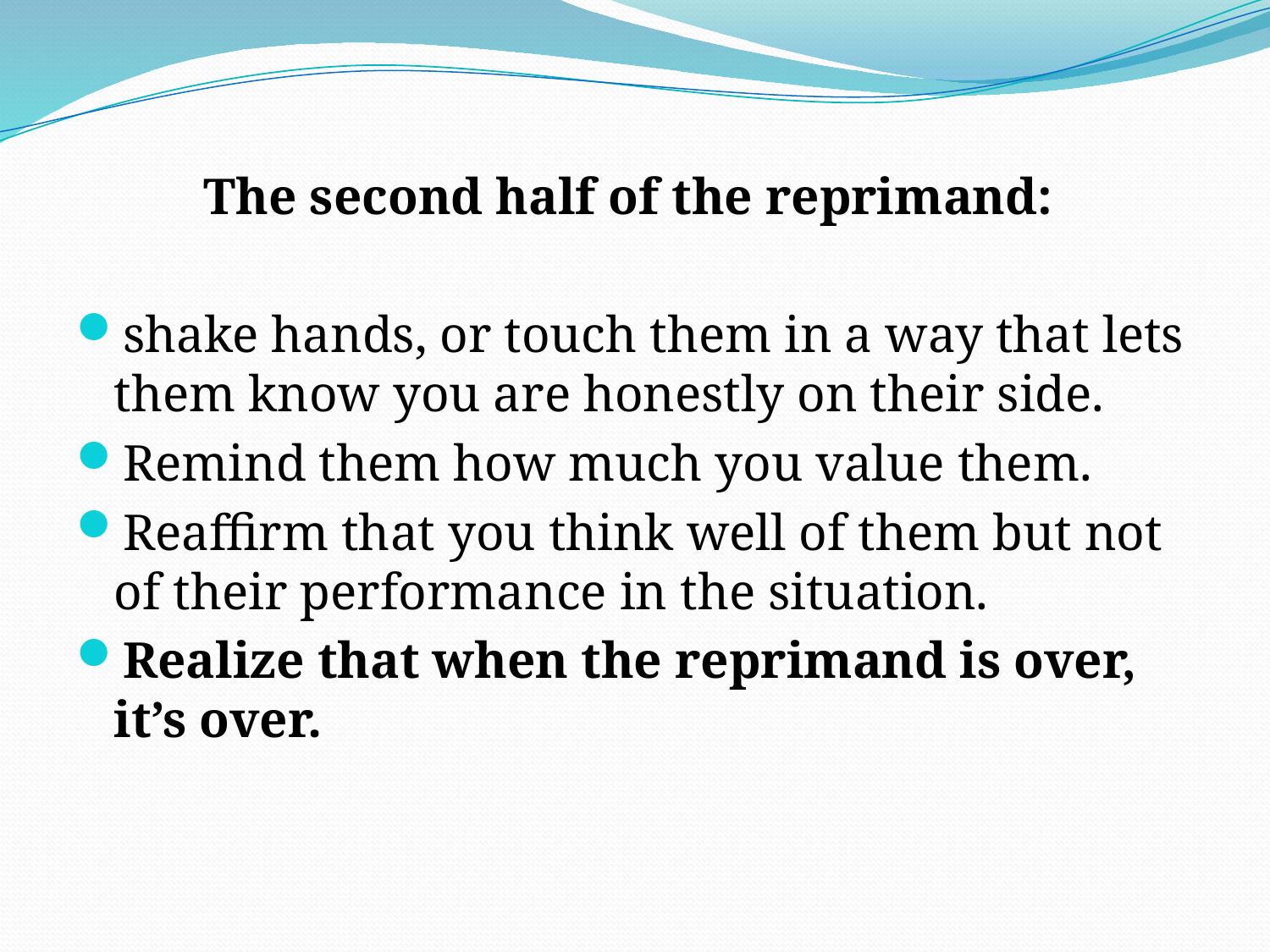

The second half of the reprimand:

shake hands, or touch them in a way that lets them know you are honestly on their side.
Remind them how much you value them.
Reaffirm that you think well of them but not of their performance in the situation.
Realize that when the reprimand is over, it’s over.